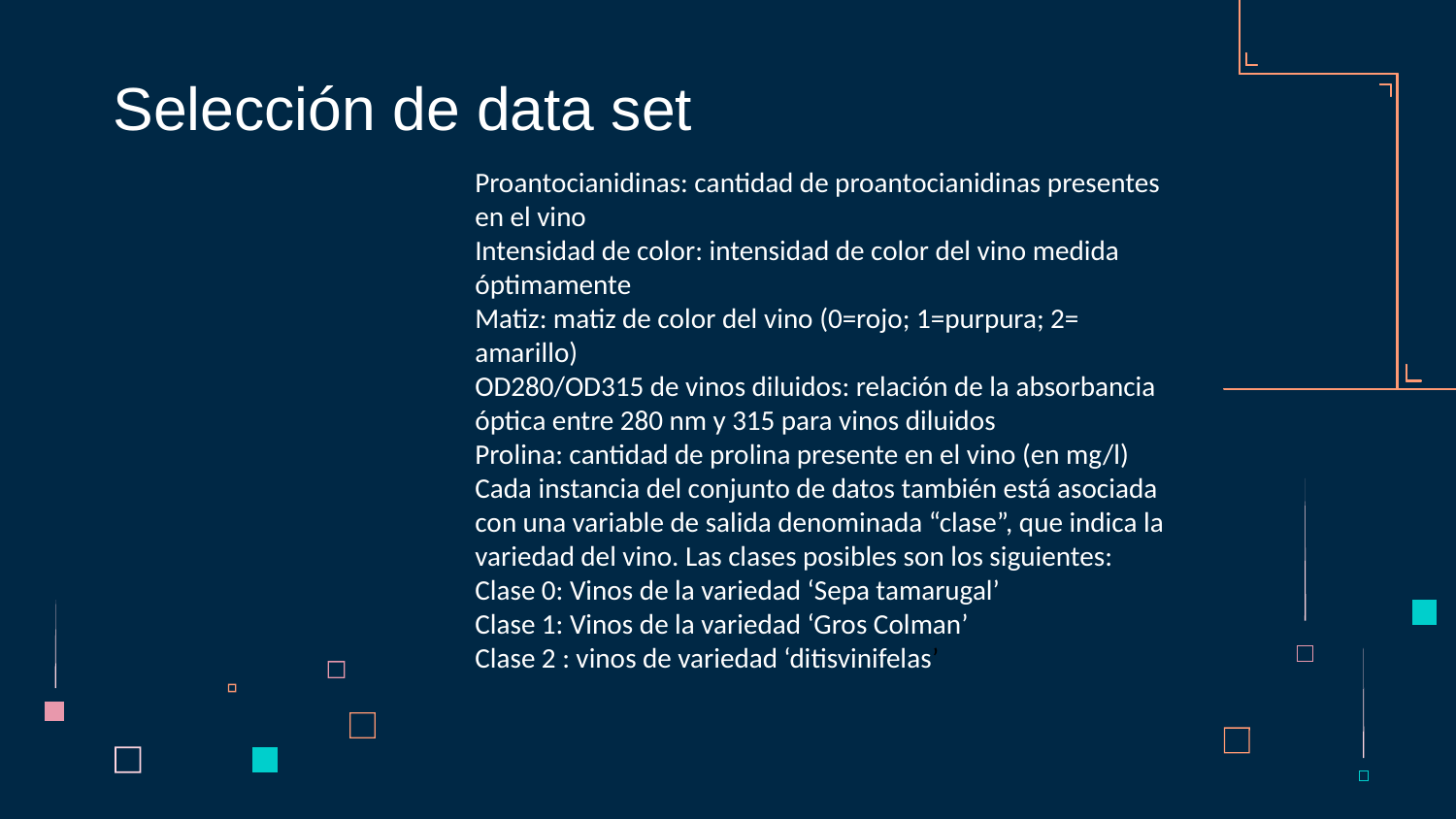

# Selección de data set
Proantocianidinas: cantidad de proantocianidinas presentes en el vino
Intensidad de color: intensidad de color del vino medida óptimamente
Matiz: matiz de color del vino (0=rojo; 1=purpura; 2= amarillo)
OD280/OD315 de vinos diluidos: relación de la absorbancia óptica entre 280 nm y 315 para vinos diluidos
Prolina: cantidad de prolina presente en el vino (en mg/l)
Cada instancia del conjunto de datos también está asociada con una variable de salida denominada “clase”, que indica la variedad del vino. Las clases posibles son los siguientes:
Clase 0: Vinos de la variedad ‘Sepa tamarugal’
Clase 1: Vinos de la variedad ‘Gros Colman’
Clase 2 : vinos de variedad ‘ditisvinifelas’